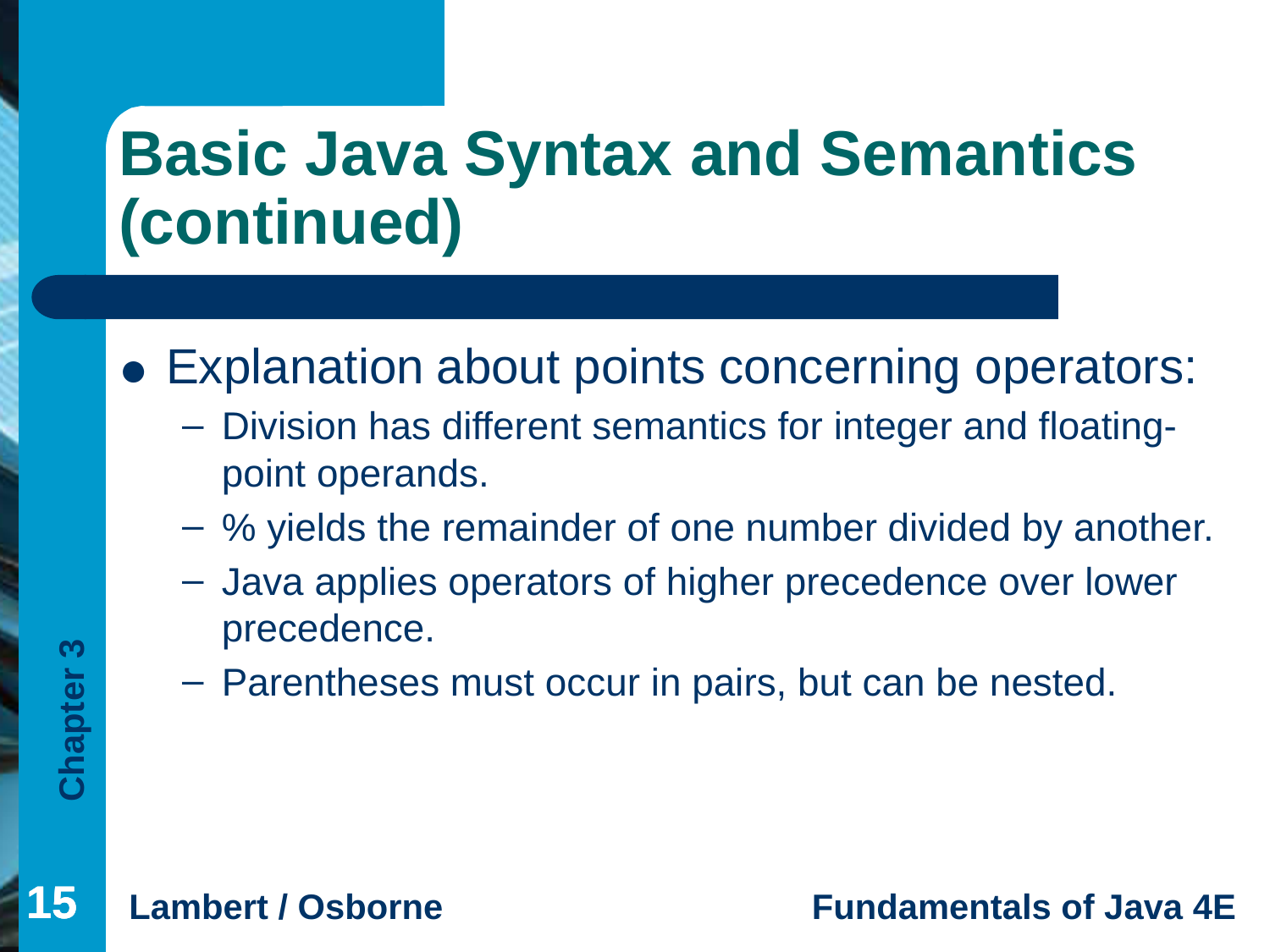

# Basic Java Syntax and Semantics (continued)
Explanation about points concerning operators:
Division has different semantics for integer and floating-point operands.
% yields the remainder of one number divided by another.
Java applies operators of higher precedence over lower precedence.
Parentheses must occur in pairs, but can be nested.

15
15
15